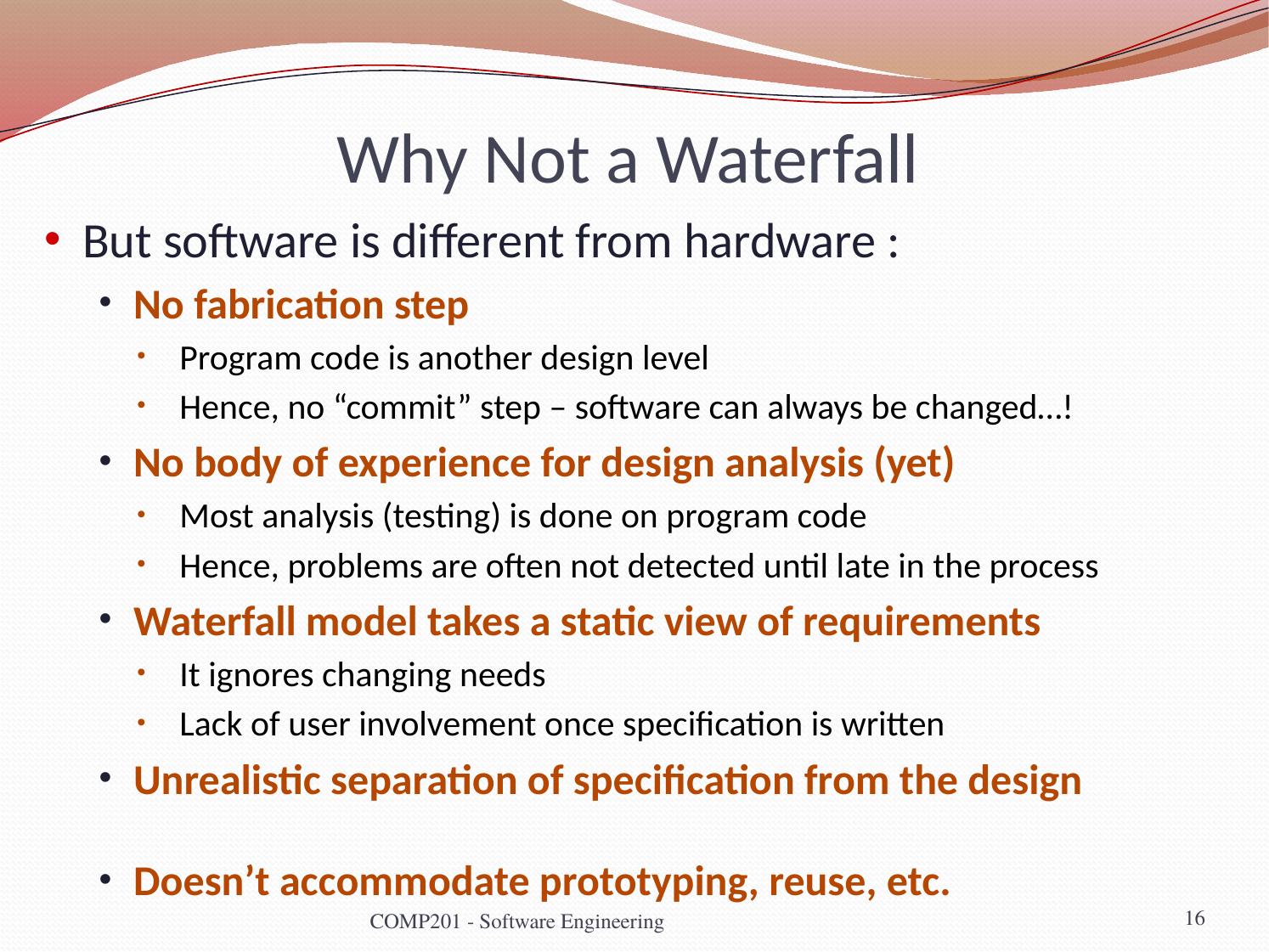

# Why Not a Waterfall
But software is different from hardware :
No fabrication step
 Program code is another design level
 Hence, no “commit” step – software can always be changed…!
No body of experience for design analysis (yet)
 Most analysis (testing) is done on program code
 Hence, problems are often not detected until late in the process
Waterfall model takes a static view of requirements
 It ignores changing needs
 Lack of user involvement once specification is written
Unrealistic separation of specification from the design

Doesn’t accommodate prototyping, reuse, etc.
COMP201 - Software Engineering
16